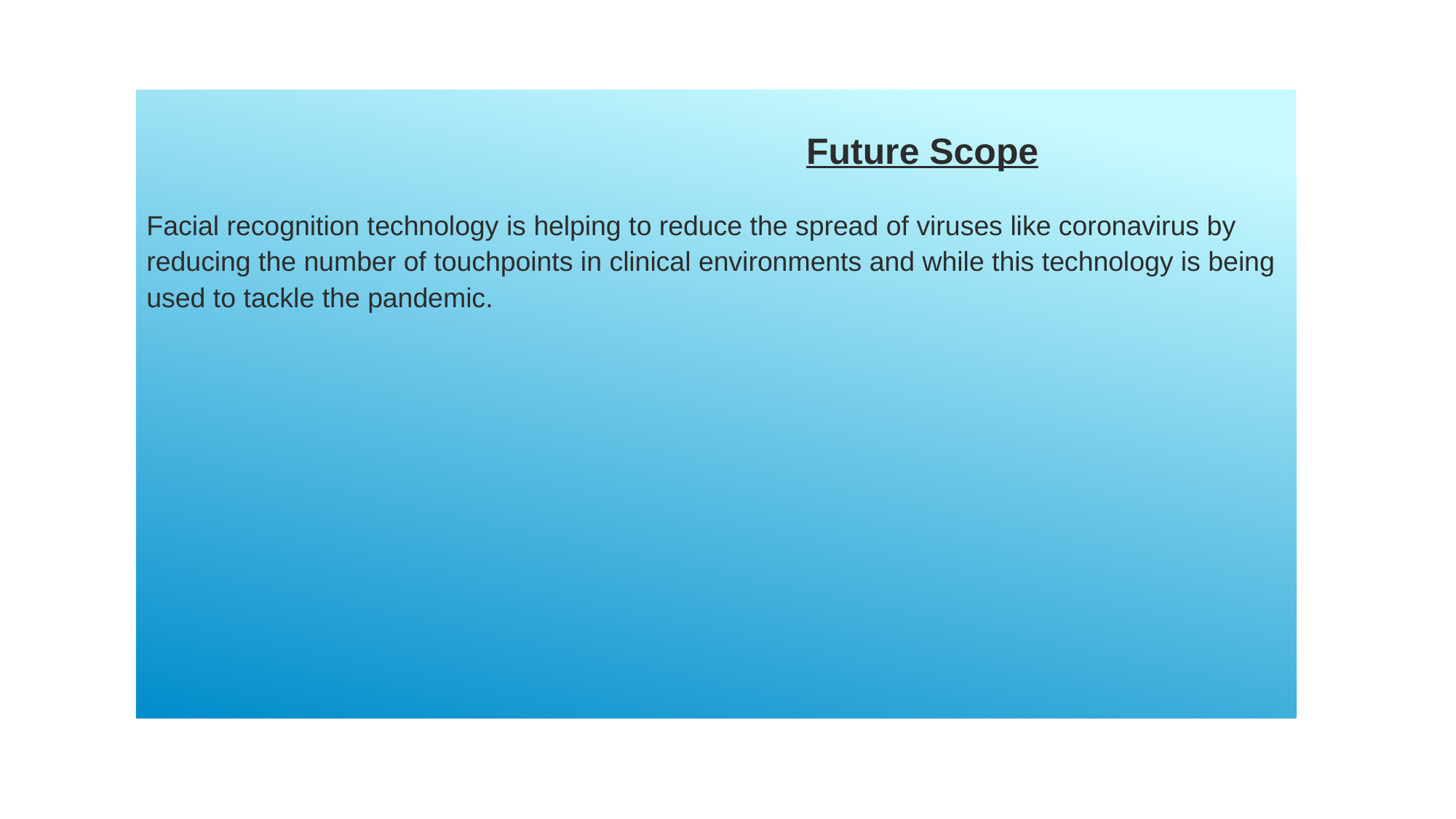

Future Scope

Facial recognition technology is helping to reduce the spread of viruses like coronavirus by reducing the number of touchpoints in clinical environments and while this technology is being used to tackle the pandemic.